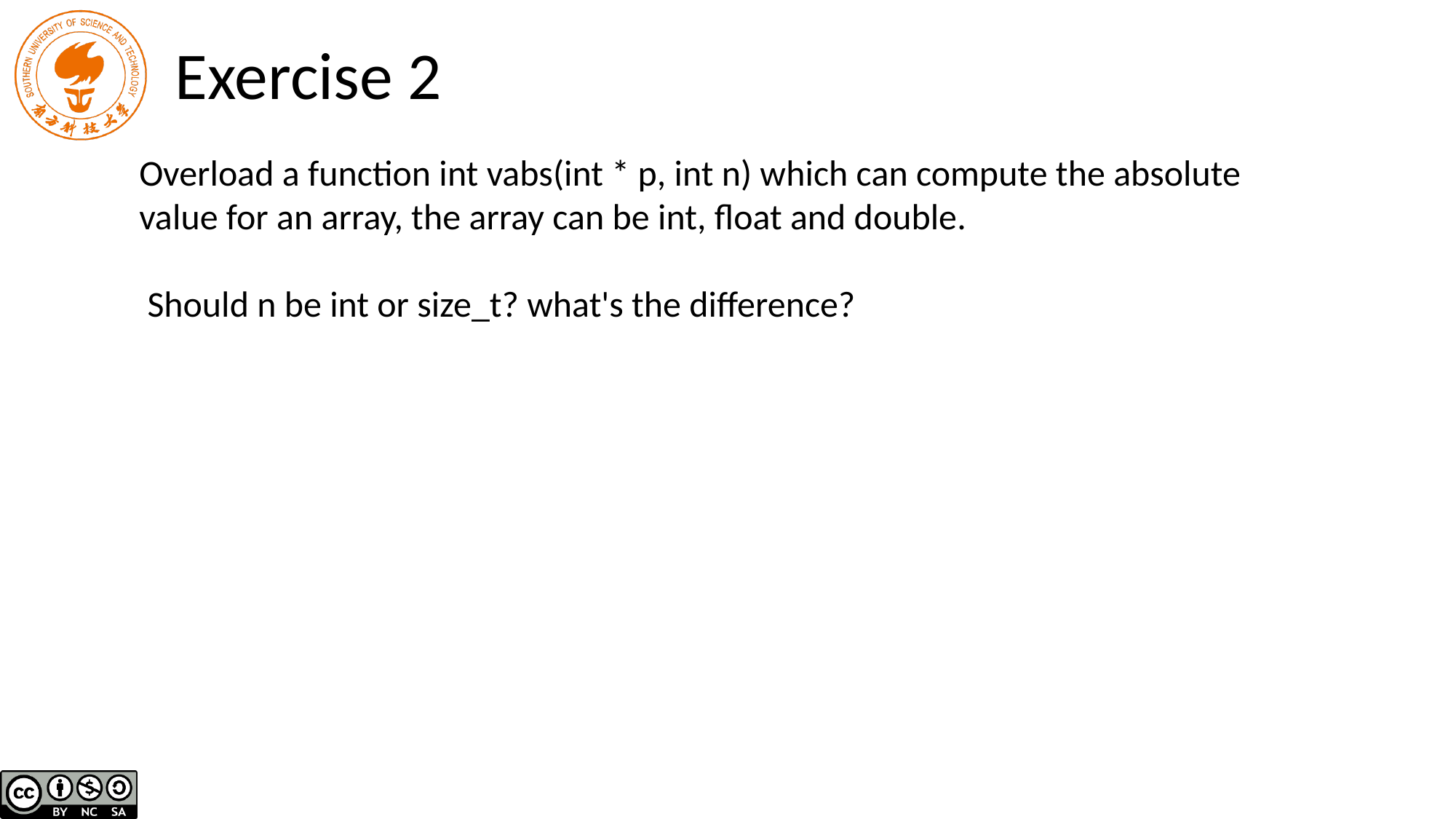

# Exercise 2
Overload a function int vabs(int * p, int n) which can compute the absolute value for an array, the array can be int, float and double.

 Should n be int or size_t? what's the difference?